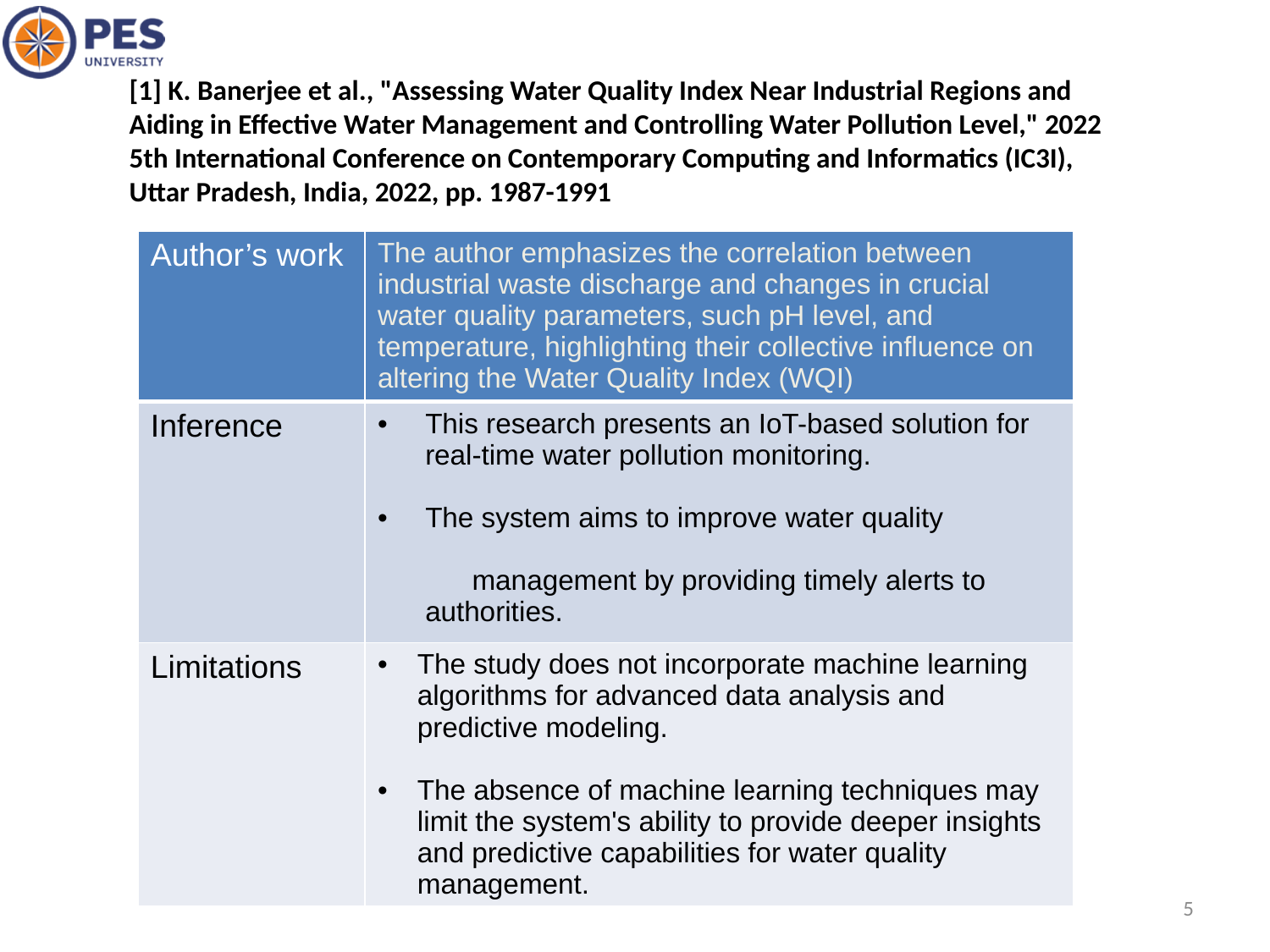

[1] K. Banerjee et al., "Assessing Water Quality Index Near Industrial Regions and Aiding in Effective Water Management and Controlling Water Pollution Level," 2022 5th International Conference on Contemporary Computing and Informatics (IC3I), Uttar Pradesh, India, 2022, pp. 1987-1991

| Author’s work | The author emphasizes the correlation between industrial waste discharge and changes in crucial water quality parameters, such pH level, and temperature, highlighting their collective influence on altering the Water Quality Index (WQI) |
| --- | --- |
| Inference | This research presents an IoT-based solution for real-time water pollution monitoring. The system aims to improve water quality management by providing timely alerts to authorities. |
| Limitations | The study does not incorporate machine learning algorithms for advanced data analysis and predictive modeling. The absence of machine learning techniques may limit the system's ability to provide deeper insights and predictive capabilities for water quality management. |
5